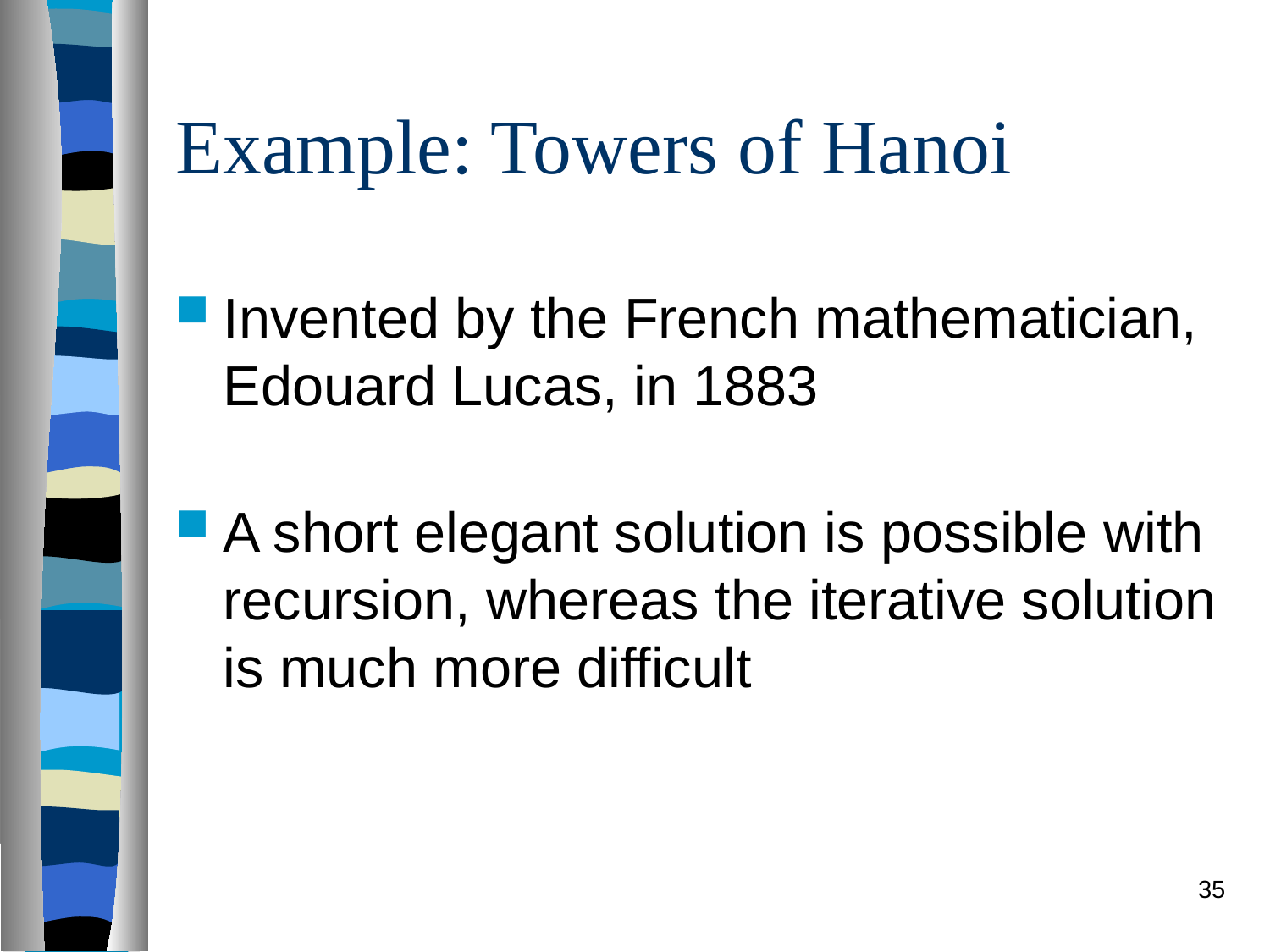

# Example: Towers of Hanoi
Invented by the French mathematician, Edouard Lucas, in 1883
A short elegant solution is possible with recursion, whereas the iterative solution is much more difficult
35